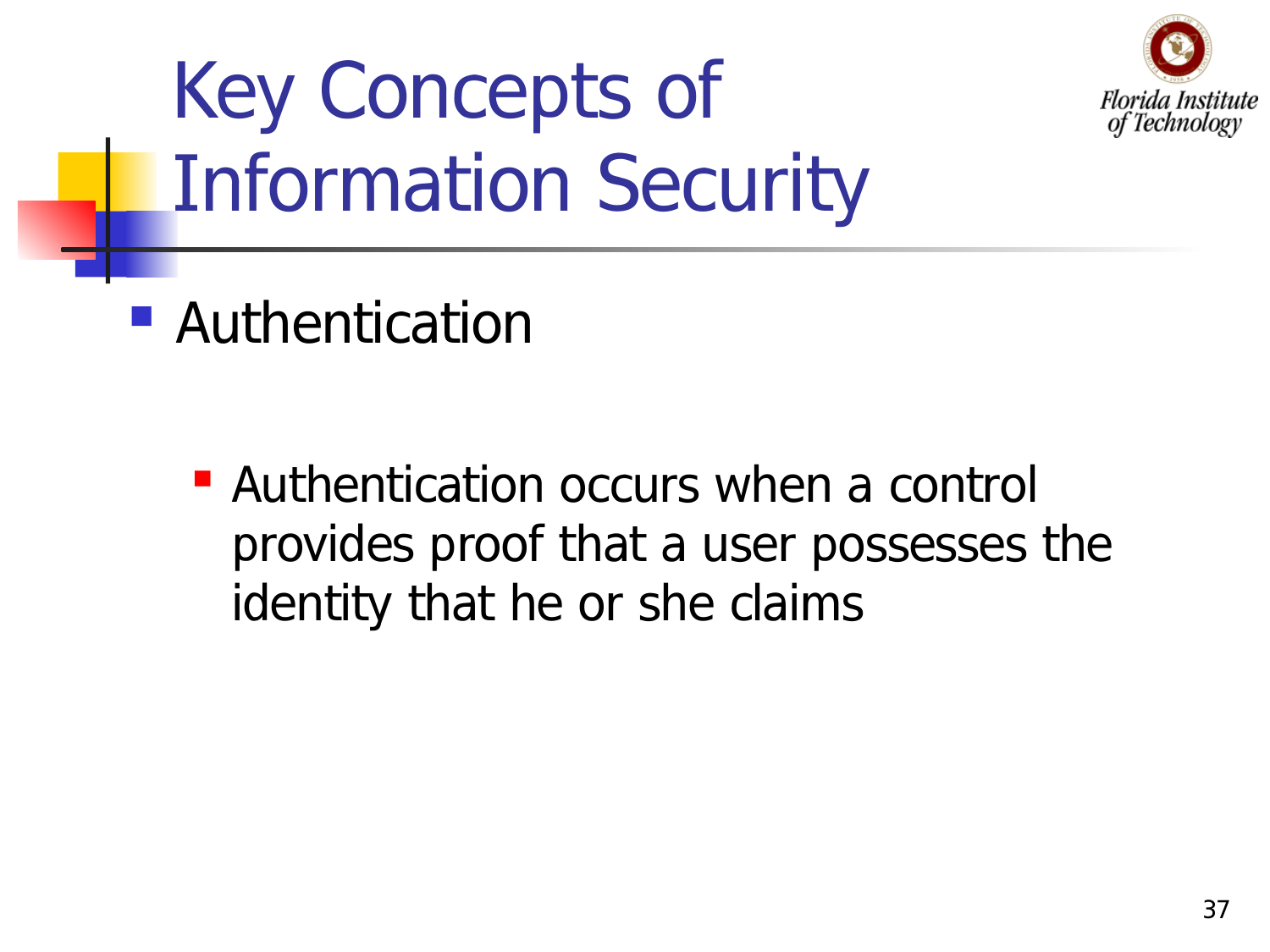

# Key Concepts of Information Security
Authentication
Authentication occurs when a control provides proof that a user possesses the identity that he or she claims
37